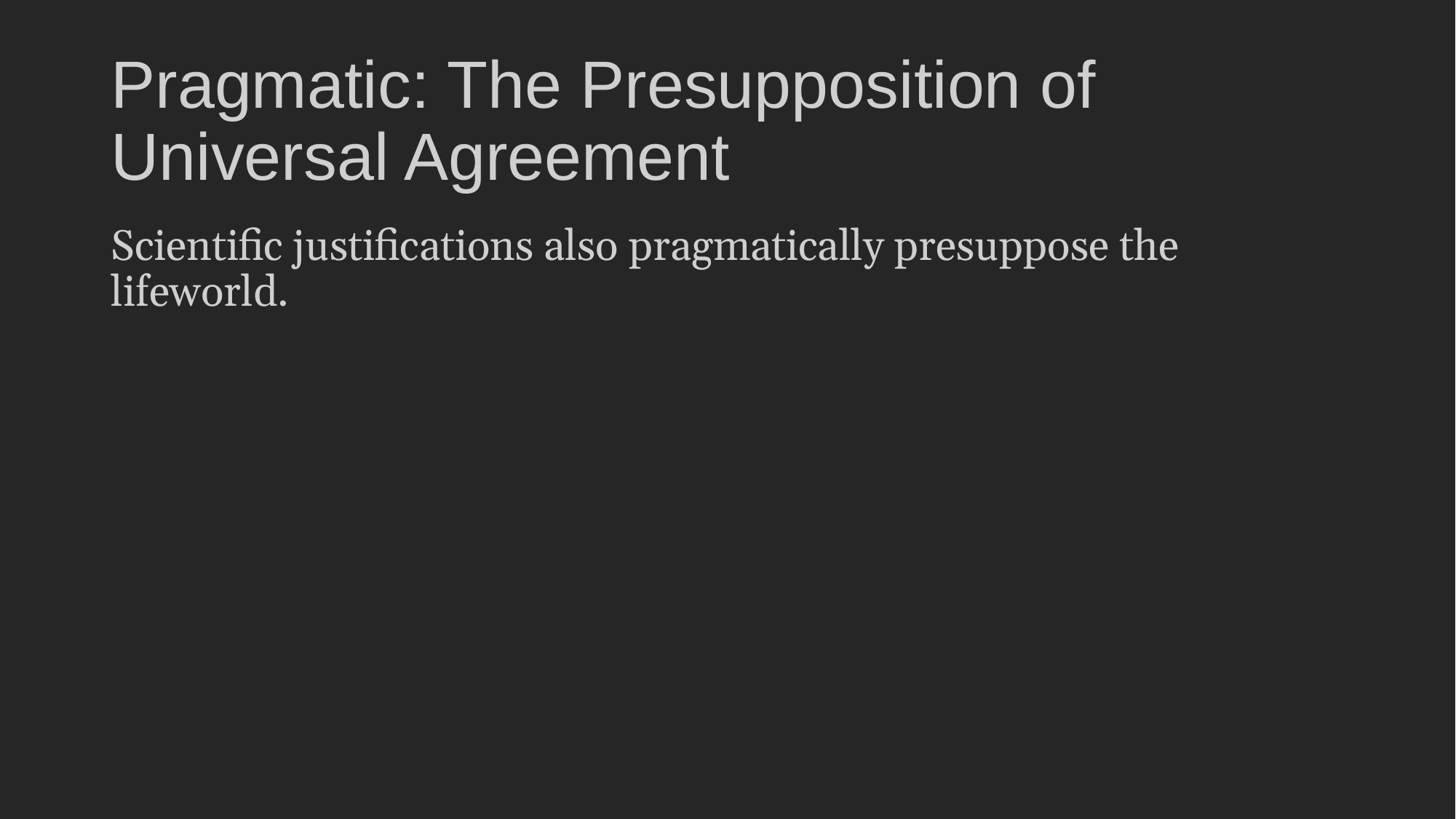

# Pragmatic: The Presupposition of Universal Agreement
Scientific justifications also pragmatically presuppose the lifeworld.